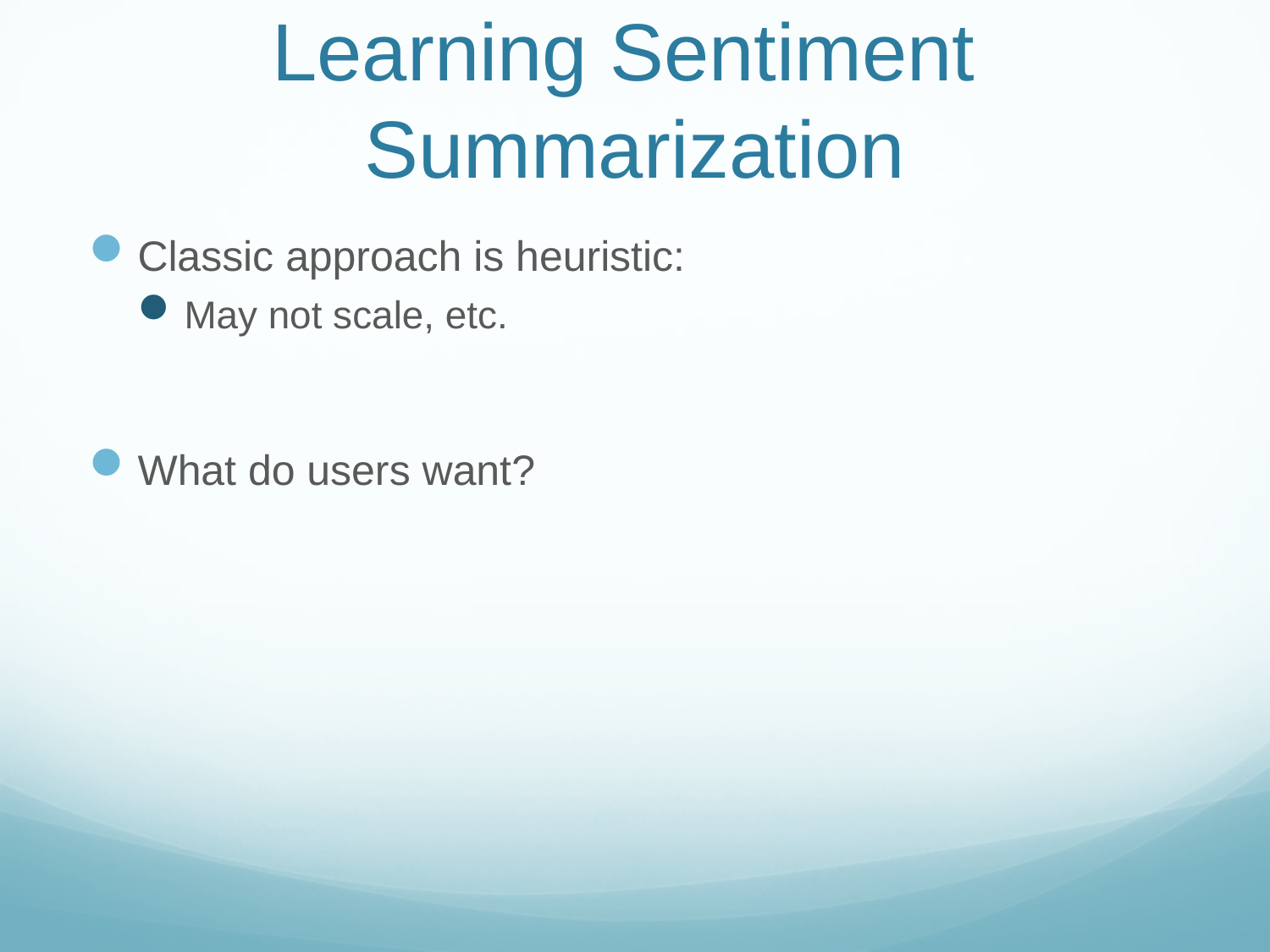

# Learning Sentiment Summarization
Classic approach is heuristic:
May not scale, etc.

What do users want?